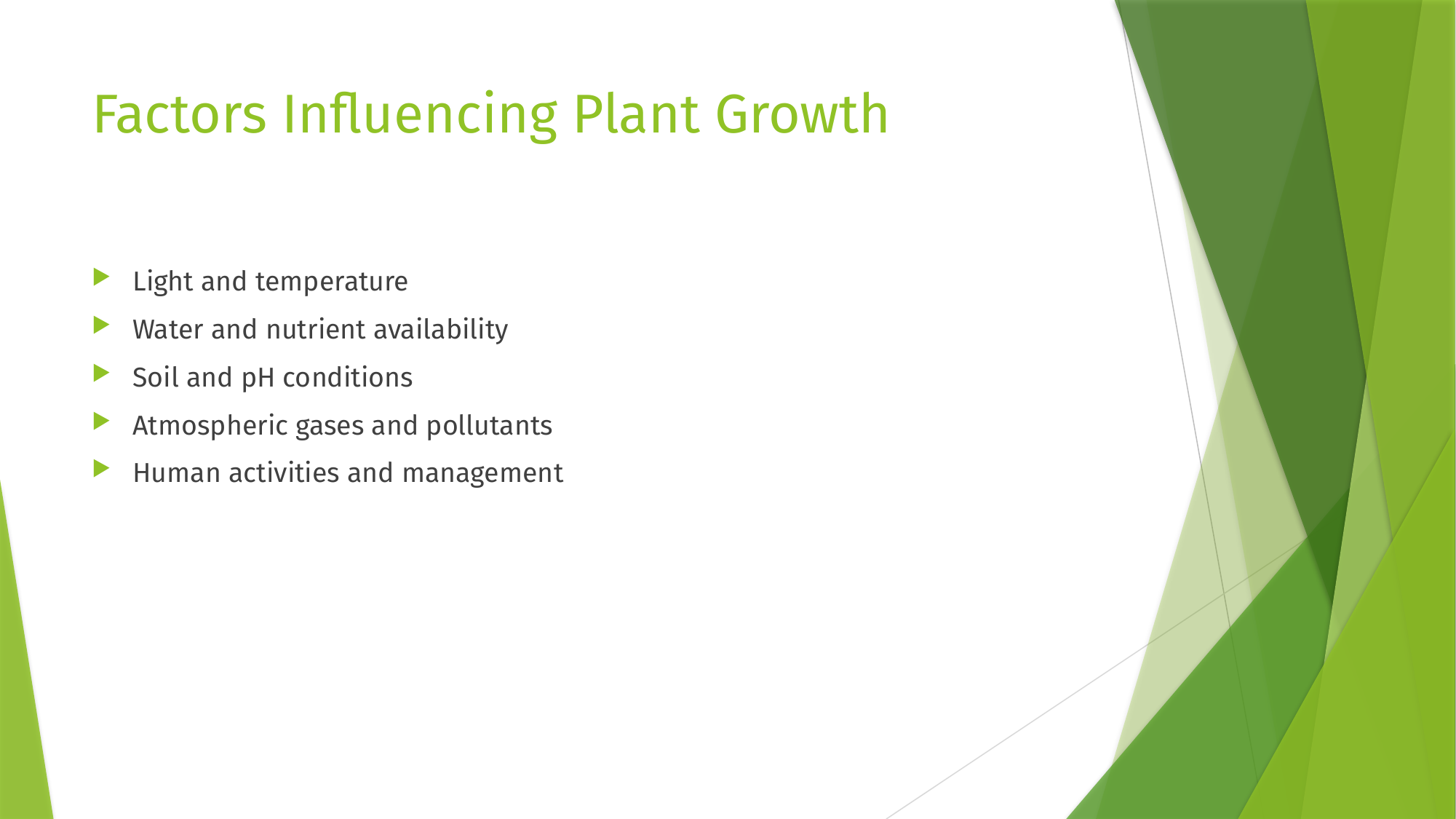

# Factors Influencing Plant Growth
Light and temperature
Water and nutrient availability
Soil and pH conditions
Atmospheric gases and pollutants
Human activities and management